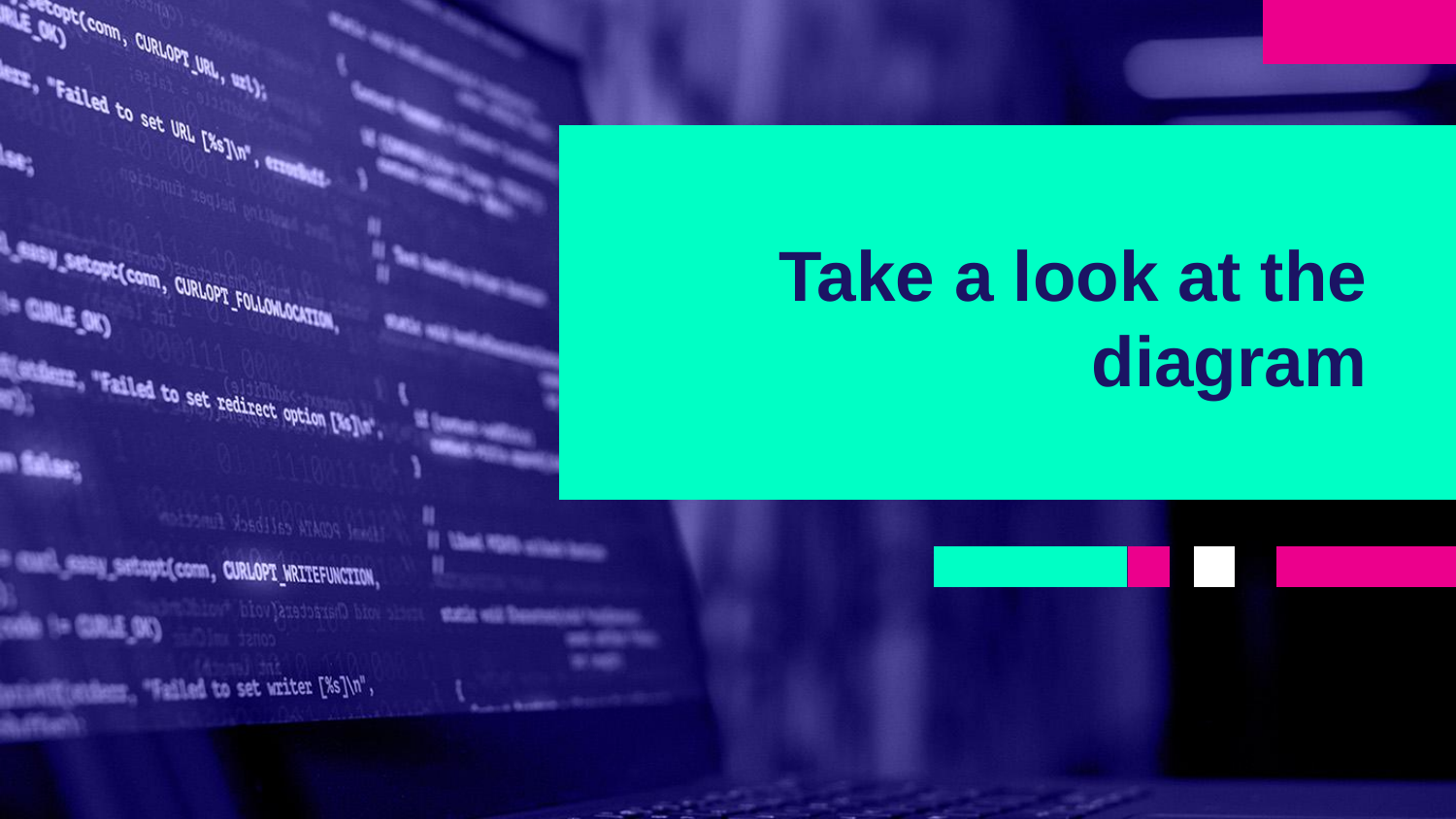

# Take a look at the diagram